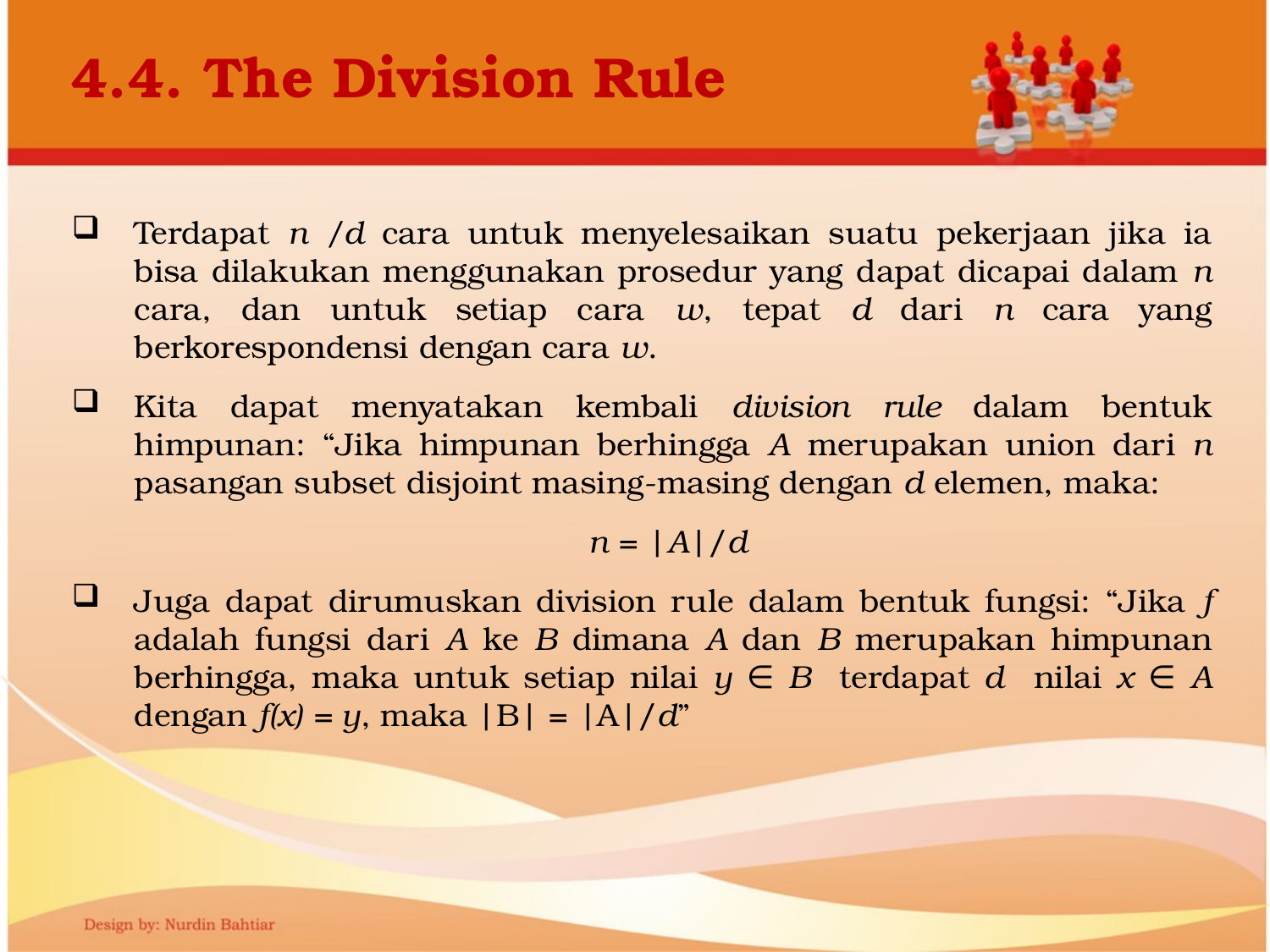

# 4.4. The Division Rule
Terdapat n /d cara untuk menyelesaikan suatu pekerjaan jika ia bisa dilakukan menggunakan prosedur yang dapat dicapai dalam n cara, dan untuk setiap cara w, tepat d dari n cara yang berkorespondensi dengan cara w.
Kita dapat menyatakan kembali division rule dalam bentuk himpunan: “Jika himpunan berhingga A merupakan union dari n pasangan subset disjoint masing-masing dengan d elemen, maka:
n = |A|/d
Juga dapat dirumuskan division rule dalam bentuk fungsi: “Jika f adalah fungsi dari A ke B dimana A dan B merupakan himpunan berhingga, maka untuk setiap nilai y ∈ B  terdapat d  nilai x ∈ A dengan f(x) = y, maka |B| = |A|/d”